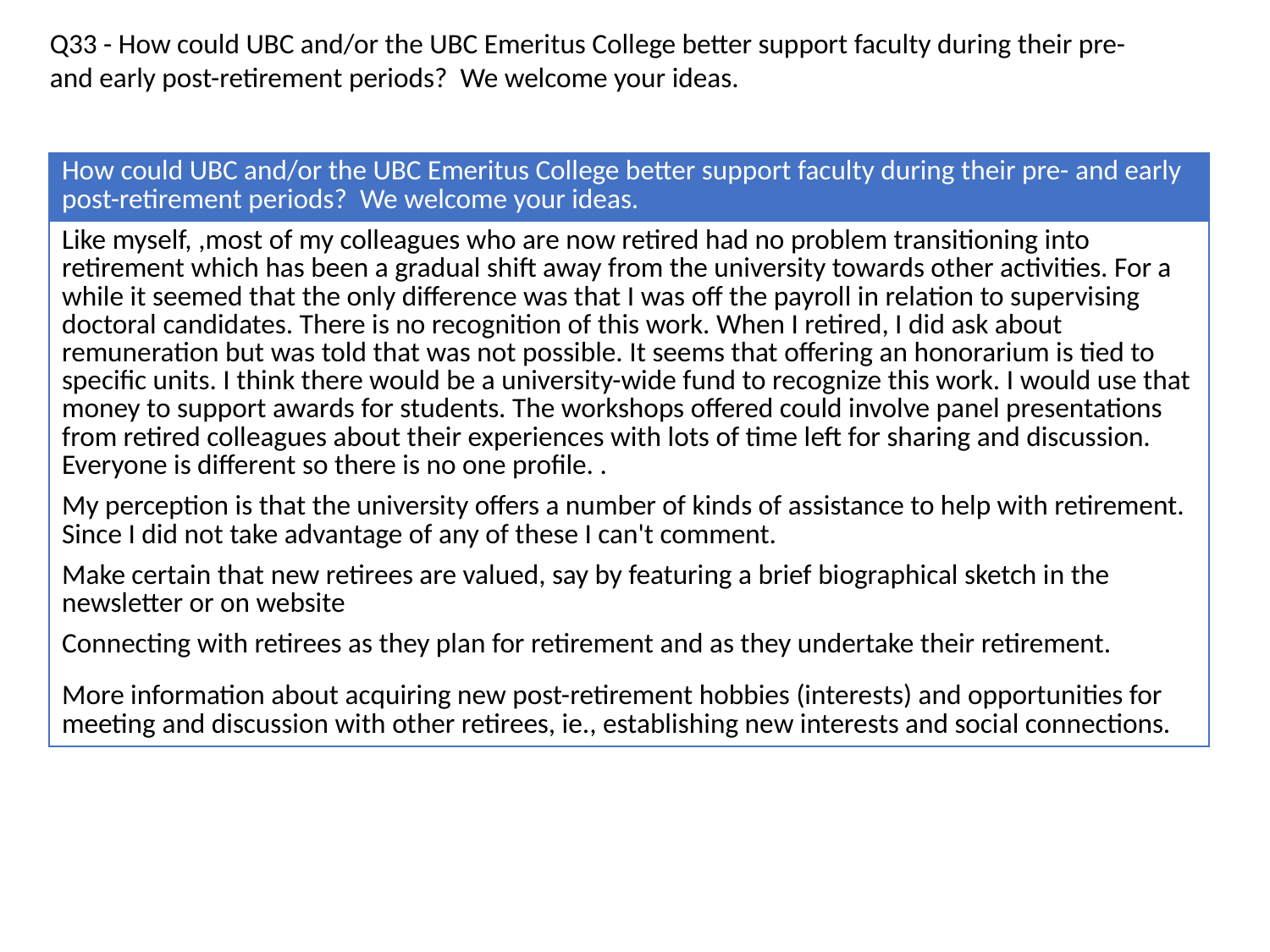

Q33 - How could UBC and/or the UBC Emeritus College better support faculty during their pre- and early post-retirement periods?  We welcome your ideas.
| How could UBC and/or the UBC Emeritus College better support faculty during their pre- and early post-retirement periods? We welcome your ideas. |
| --- |
| Like myself, ,most of my colleagues who are now retired had no problem transitioning into retirement which has been a gradual shift away from the university towards other activities. For a while it seemed that the only difference was that I was off the payroll in relation to supervising doctoral candidates. There is no recognition of this work. When I retired, I did ask about remuneration but was told that was not possible. It seems that offering an honorarium is tied to specific units. I think there would be a university-wide fund to recognize this work. I would use that money to support awards for students. The workshops offered could involve panel presentations from retired colleagues about their experiences with lots of time left for sharing and discussion. Everyone is different so there is no one profile. . |
| My perception is that the university offers a number of kinds of assistance to help with retirement. Since I did not take advantage of any of these I can't comment. |
| Make certain that new retirees are valued, say by featuring a brief biographical sketch in the newsletter or on website |
| Connecting with retirees as they plan for retirement and as they undertake their retirement. |
| More information about acquiring new post-retirement hobbies (interests) and opportunities for meeting and discussion with other retirees, ie., establishing new interests and social connections. |